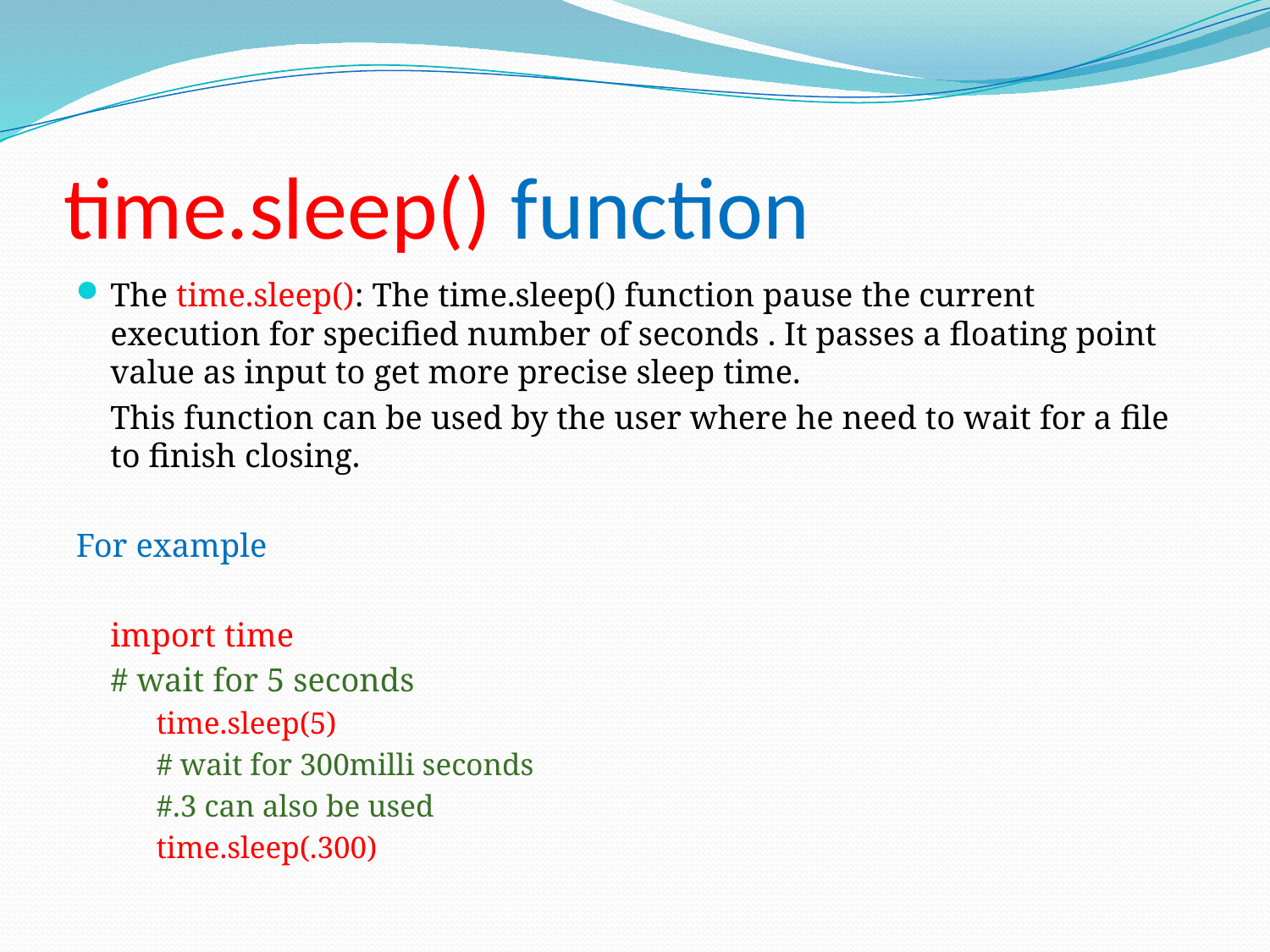

# time.sleep() function
The time.sleep(): The time.sleep() function pause the current execution for specified number of seconds . It passes a floating point value as input to get more precise sleep time.
		This function can be used by the user where he need to wait for a file to finish closing.

For example

		import time
		# wait for 5 seconds
		time.sleep(5)
		# wait for 300milli seconds
		#.3 can also be used
		time.sleep(.300)